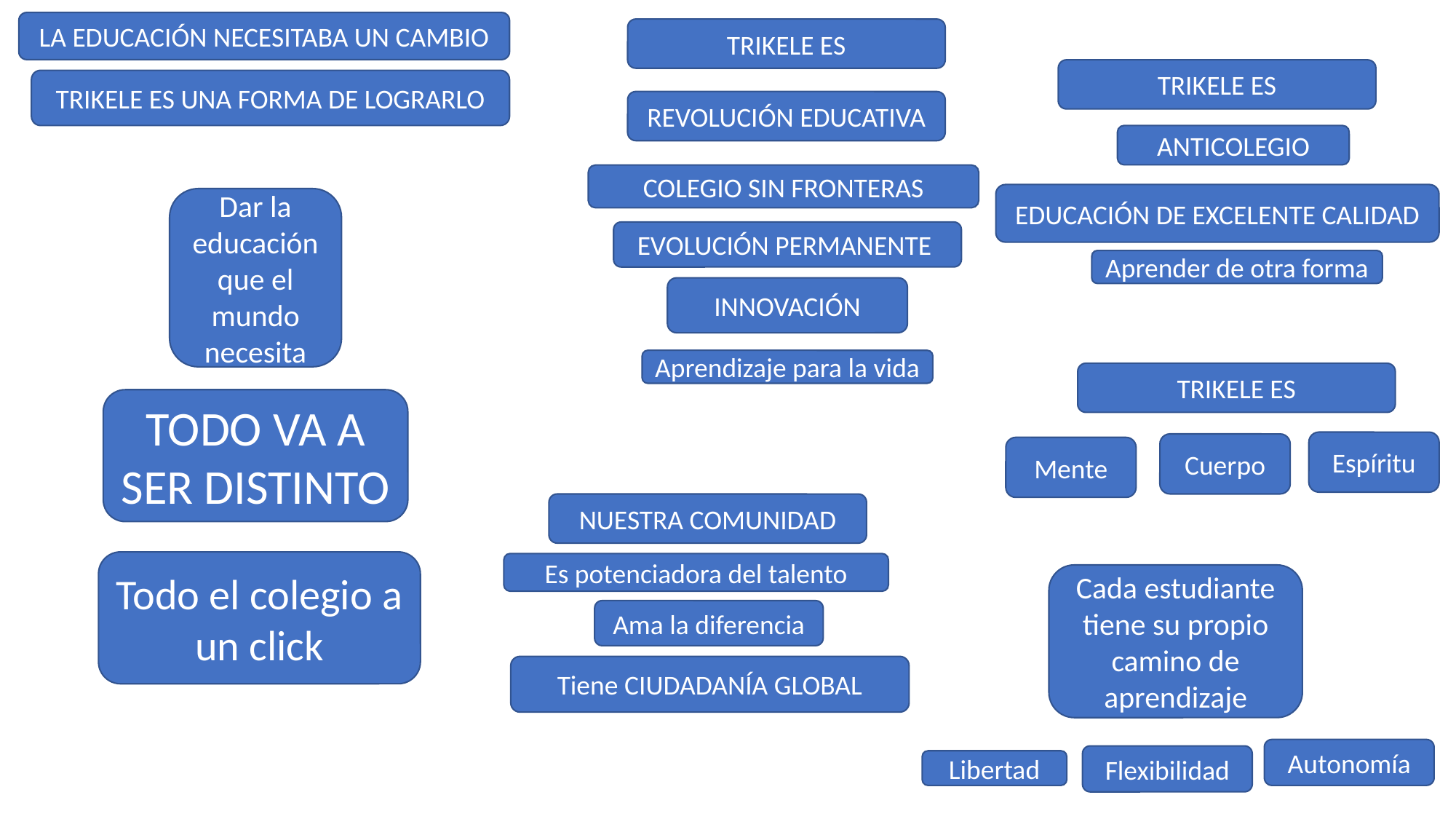

LA EDUCACIÓN NECESITABA UN CAMBIO
TRIKELE ES
TRIKELE ES
TRIKELE ES UNA FORMA DE LOGRARLO
REVOLUCIÓN EDUCATIVA
ANTICOLEGIO
COLEGIO SIN FRONTERAS
EDUCACIÓN DE EXCELENTE CALIDAD
Dar la educación que el mundo necesita
EVOLUCIÓN PERMANENTE
Aprender de otra forma
INNOVACIÓN
Aprendizaje para la vida
TRIKELE ES
TODO VA A SER DISTINTO
Espíritu
Cuerpo
Mente
NUESTRA COMUNIDAD
Todo el colegio a un click
Es potenciadora del talento
Cada estudiante tiene su propio camino de aprendizaje
Ama la diferencia
Tiene CIUDADANÍA GLOBAL
Autonomía
Flexibilidad
Libertad